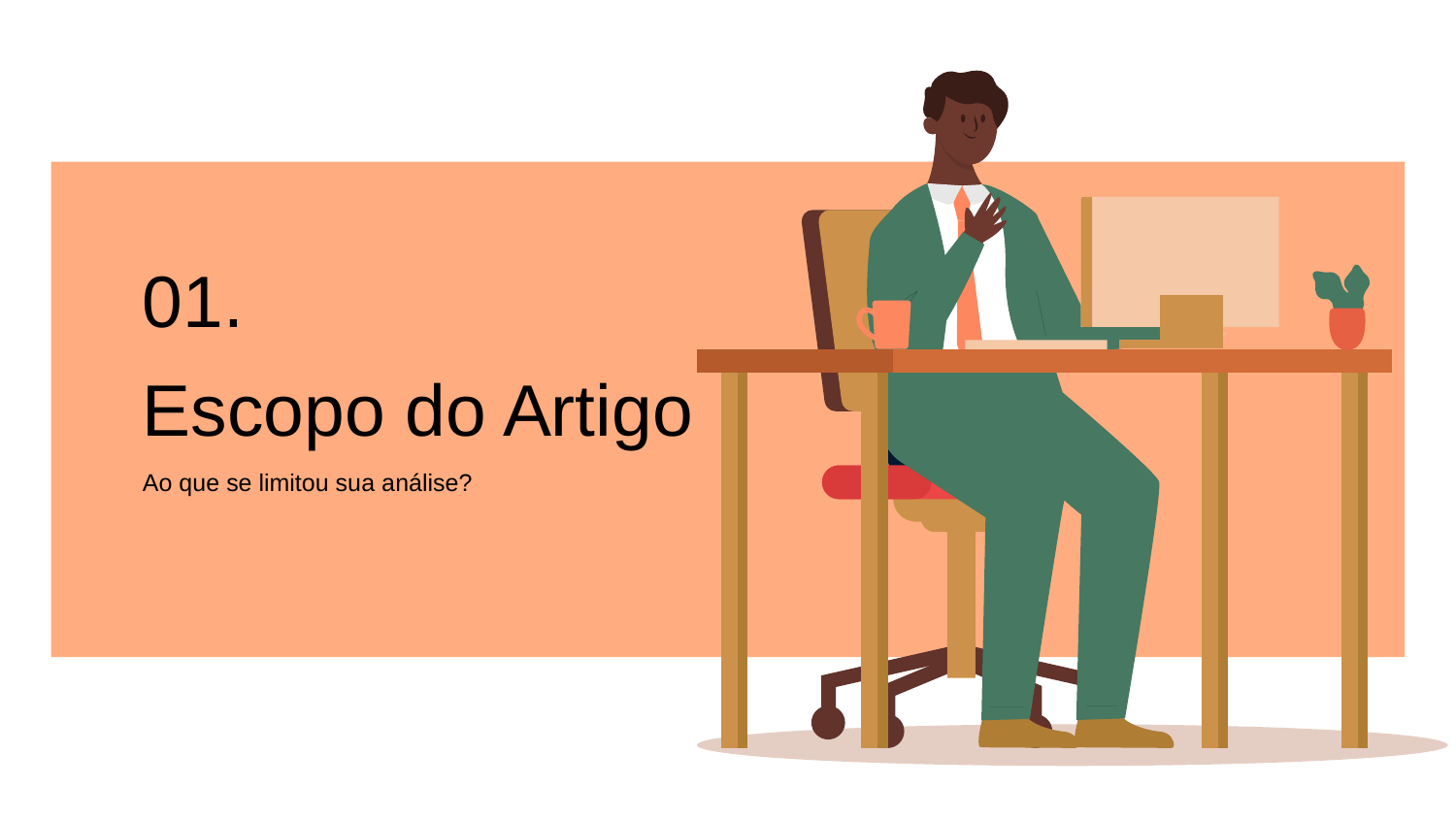

01.
# Escopo do Artigo
Ao que se limitou sua análise?